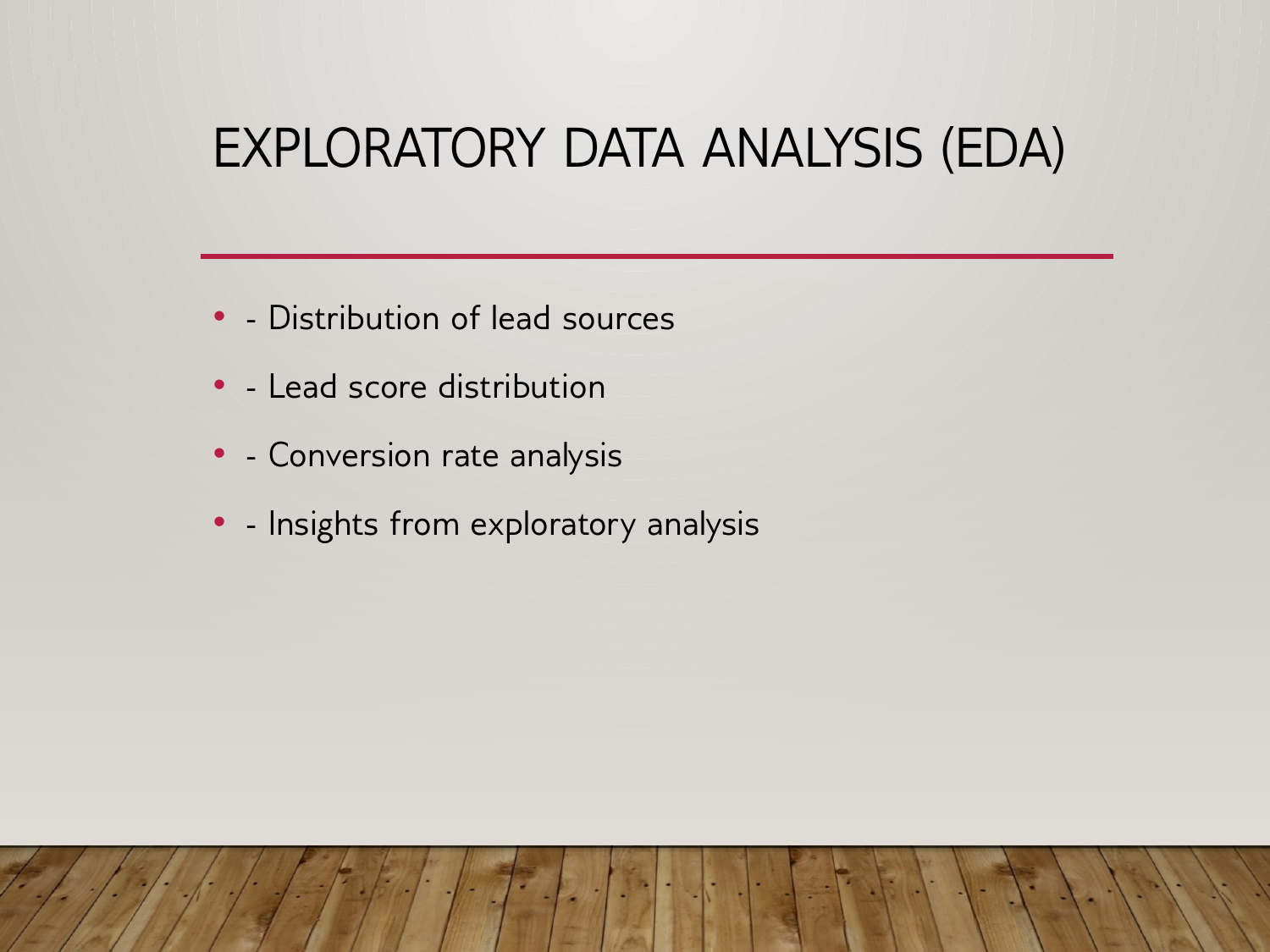

# Exploratory Data Analysis (EDA)
- Distribution of lead sources
- Lead score distribution
- Conversion rate analysis
- Insights from exploratory analysis